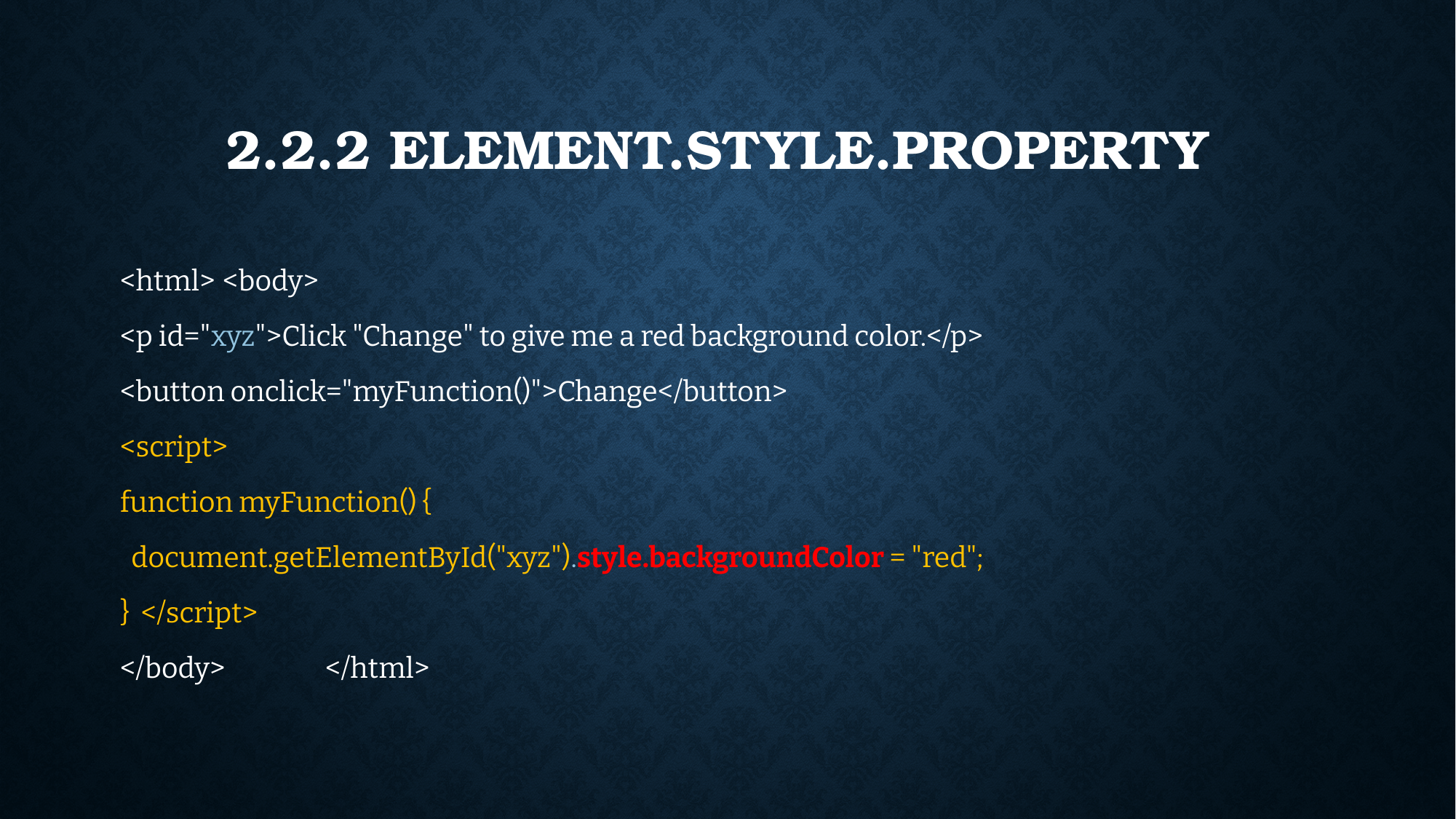

# 2.2.2 element.style.property
<html>	<body>
<p id="xyz">Click "Change" to give me a red background color.</p>
<button onclick="myFunction()">Change</button>
<script>
function myFunction() {
  document.getElementById("xyz").style.backgroundColor = "red";
}  </script>
</body>		</html>